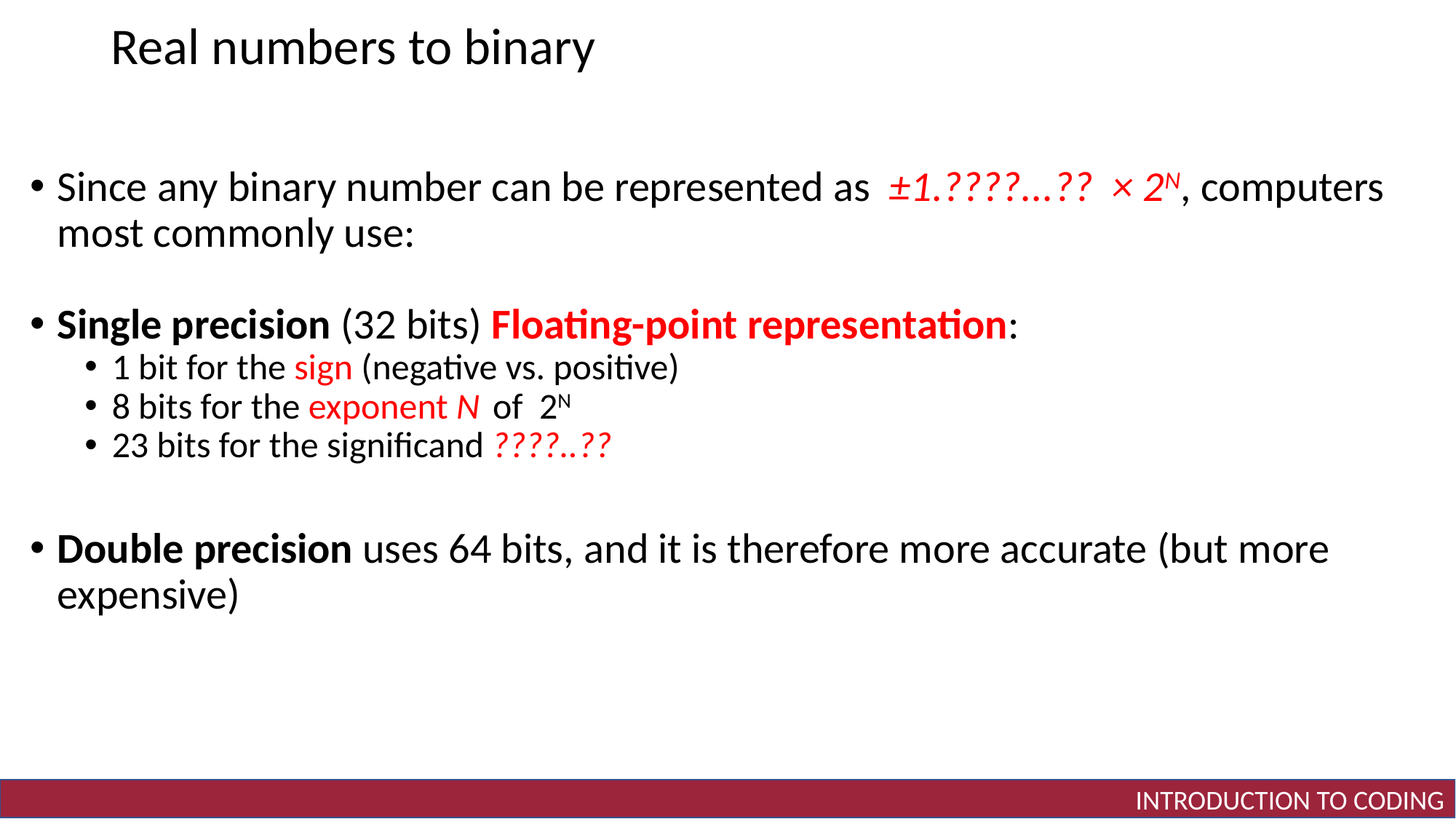

# Real numbers to binary
Since any binary number can be represented as  ±1.????...??  × 2N, computers most commonly use:

Single precision (32 bits) Floating-point representation:
1 bit for the sign (negative vs. positive)
8 bits for the exponent N  of  2N
23 bits for the significand ????..??

Double precision uses 64 bits, and it is therefore more accurate (but more expensive)